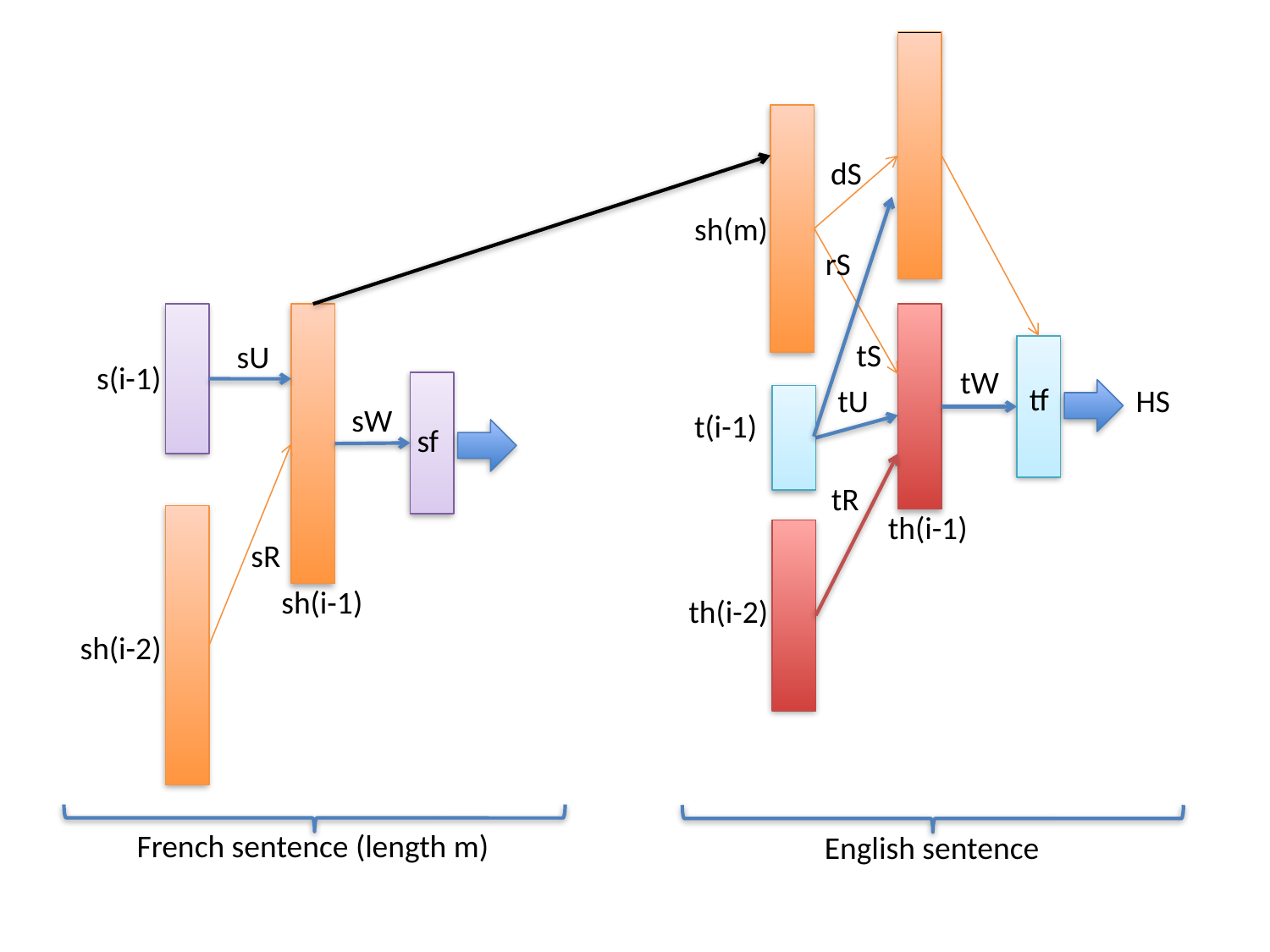

#

sh(m)

tW
tf
tU
HS

t(i-1)
tR
th(i-1)

th(i-2)
tS
dS

rS

sU
s(i-1)

sW
sf

sR
sh(i-1)
sh(i-2)

French sentence (length m)
English sentence